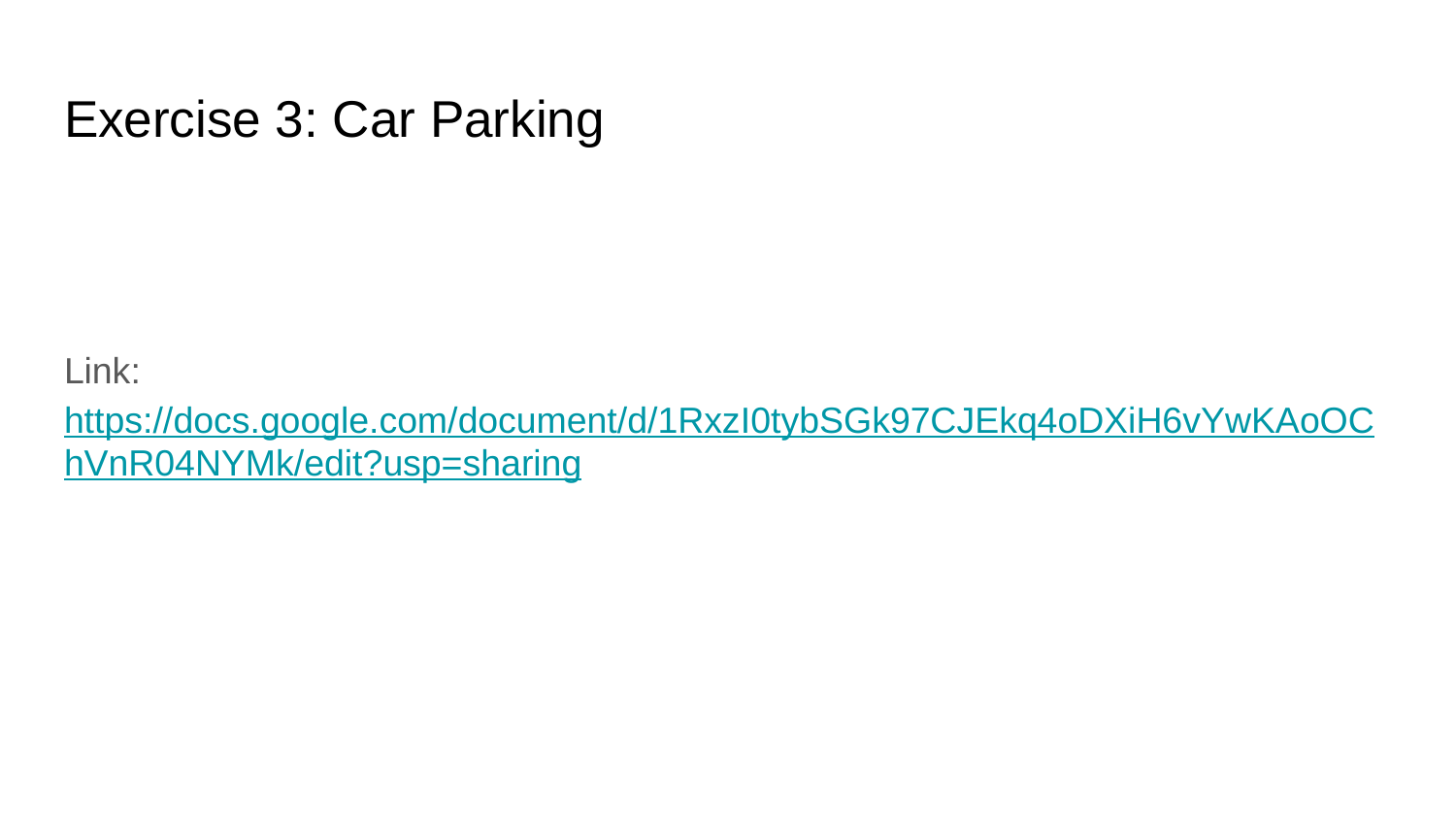

# Exercise 3: Car Parking

Link: https://docs.google.com/document/d/1RxzI0tybSGk97CJEkq4oDXiH6vYwKAoOChVnR04NYMk/edit?usp=sharing